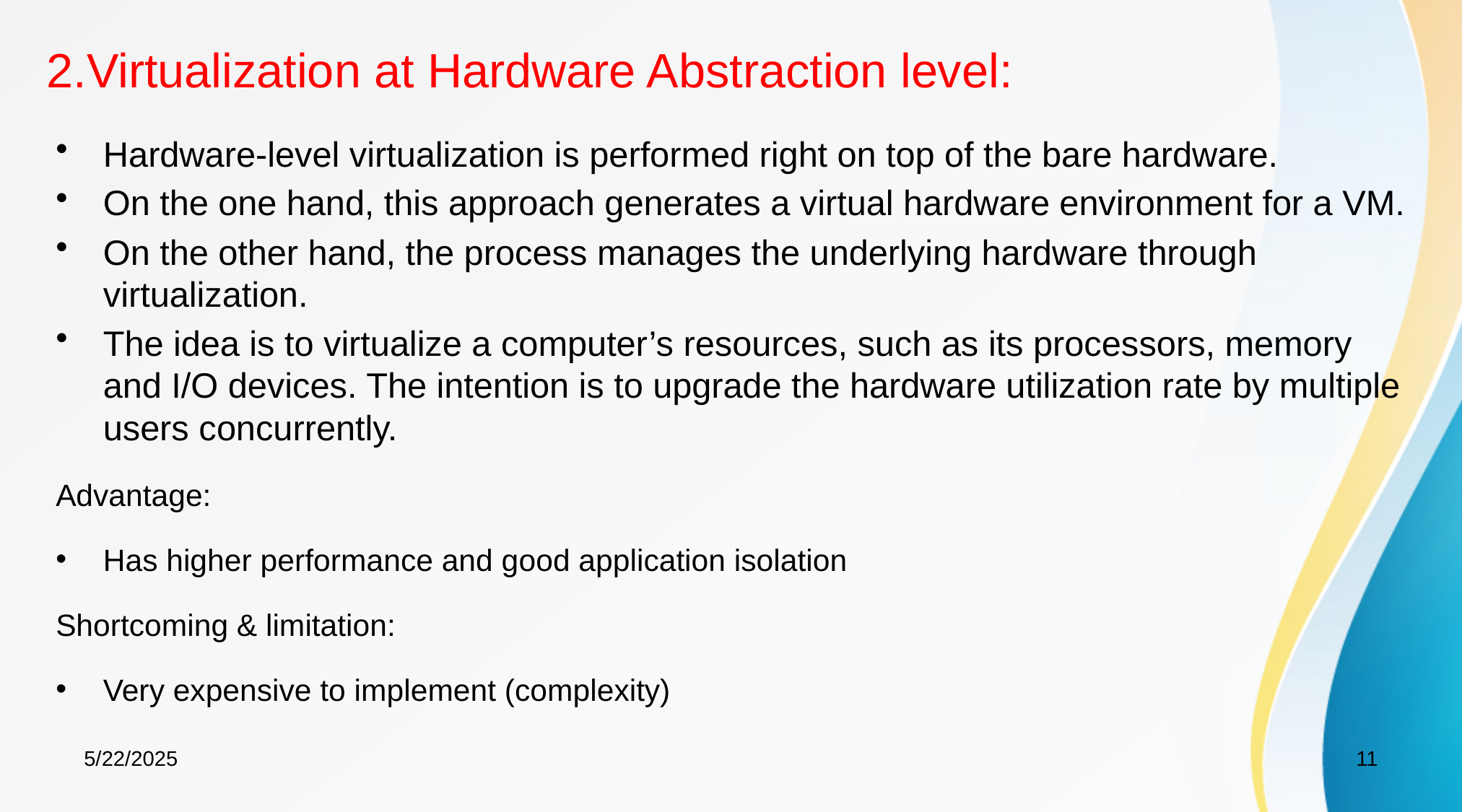

# 2.Virtualization at Hardware Abstraction level:
Hardware-level virtualization is performed right on top of the bare hardware.
On the one hand, this approach generates a virtual hardware environment for a VM.
On the other hand, the process manages the underlying hardware through virtualization.
The idea is to virtualize a computer’s resources, such as its processors, memory and I/O devices. The intention is to upgrade the hardware utilization rate by multiple users concurrently.
Advantage:
Has higher performance and good application isolation
Shortcoming & limitation:
Very expensive to implement (complexity)

5/22/2025
11